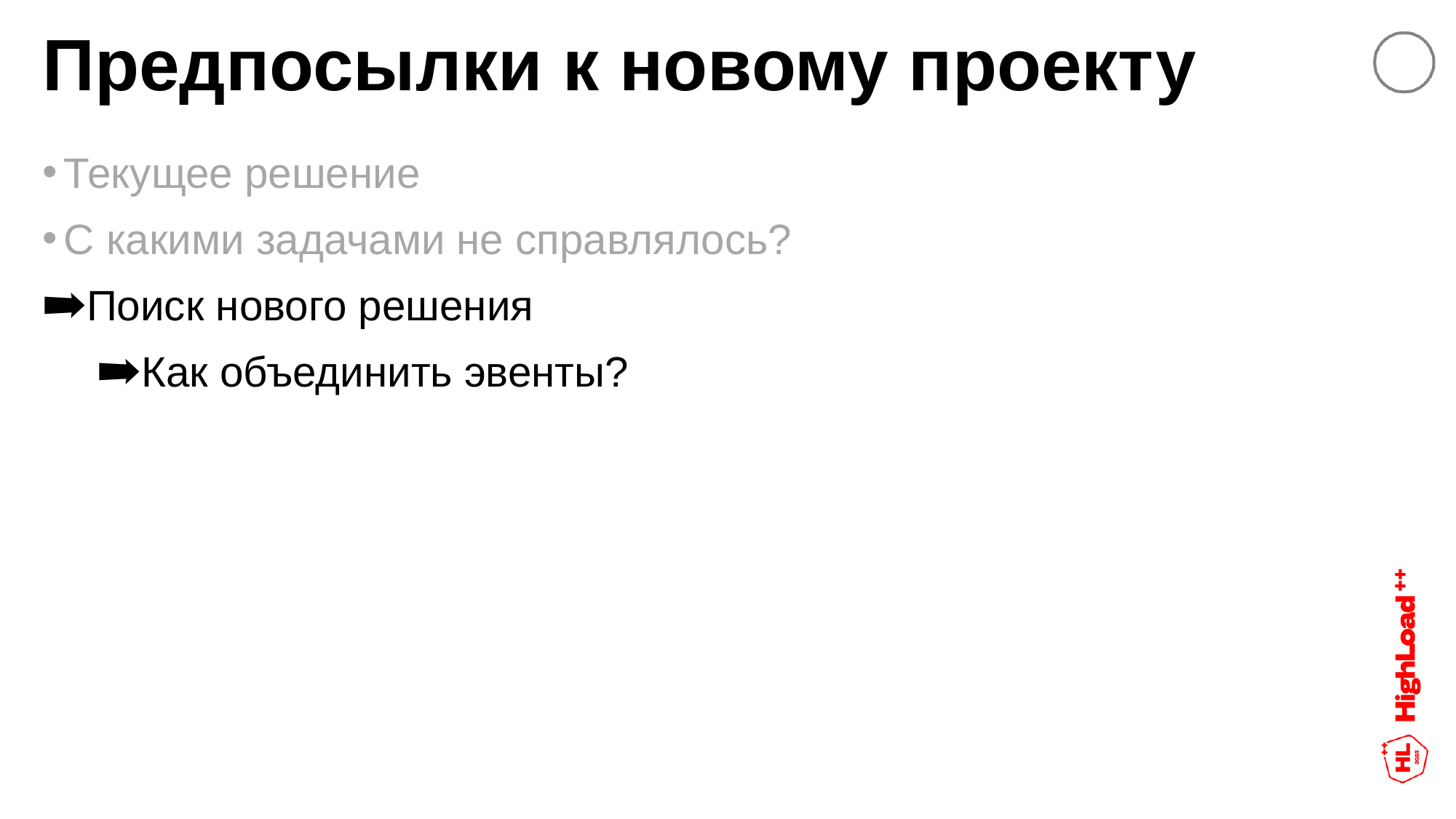

# Предпосылки к новому проекту
16
Текущее решение
С какими задачами не справлялось?
Поиск нового решения
Как объединить эвенты?